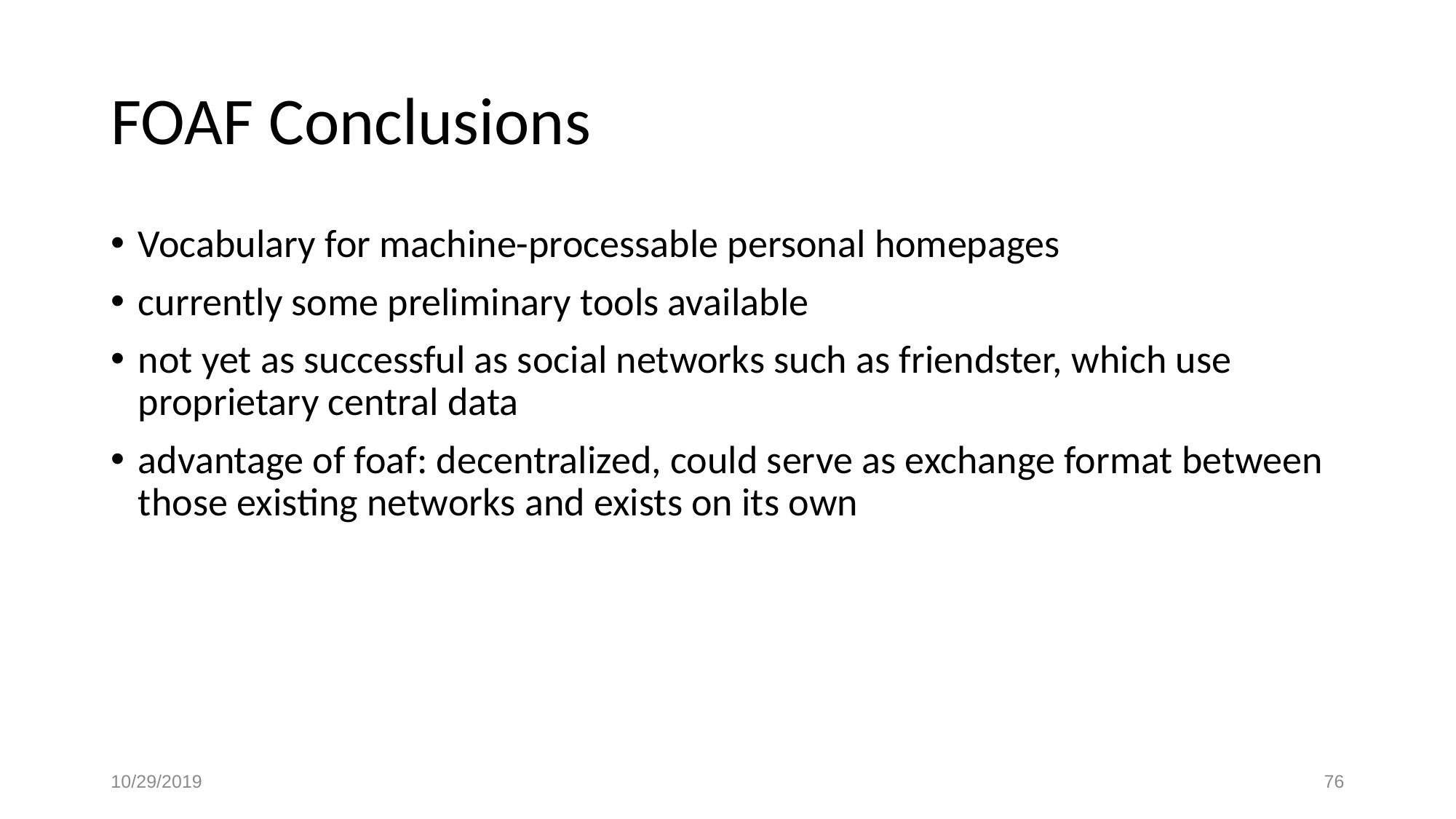

# FOAF Conclusions
Vocabulary for machine-processable personal homepages
currently some preliminary tools available
not yet as successful as social networks such as friendster, which use proprietary central data
advantage of foaf: decentralized, could serve as exchange format between those existing networks and exists on its own
10/29/2019
76